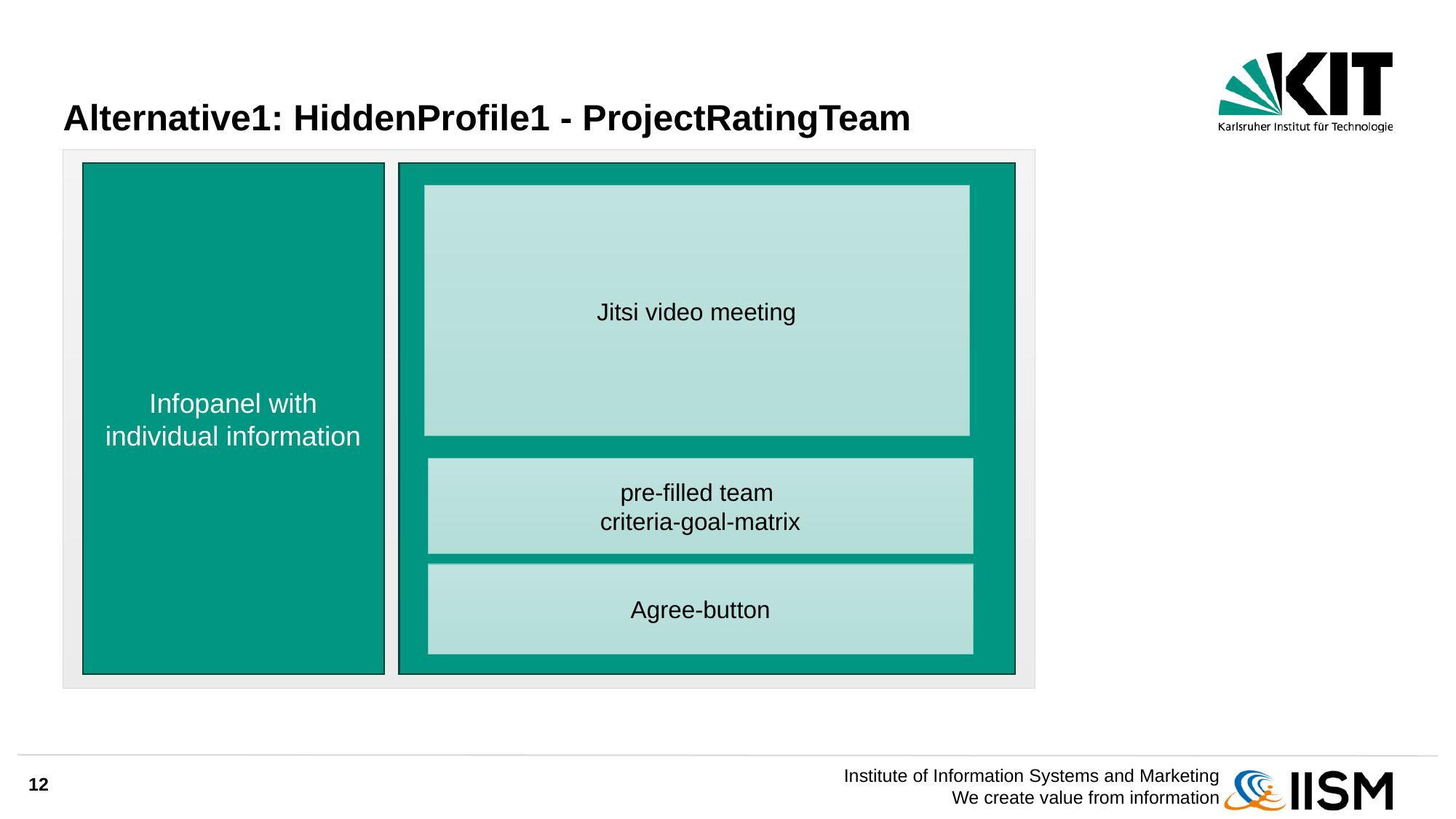

# Alternative1: HiddenProfile1 - ProjectRatingTeam

Infopanel with individual information
Jitsi video meeting
pre-filled team
criteria-goal-matrix
Agree-button